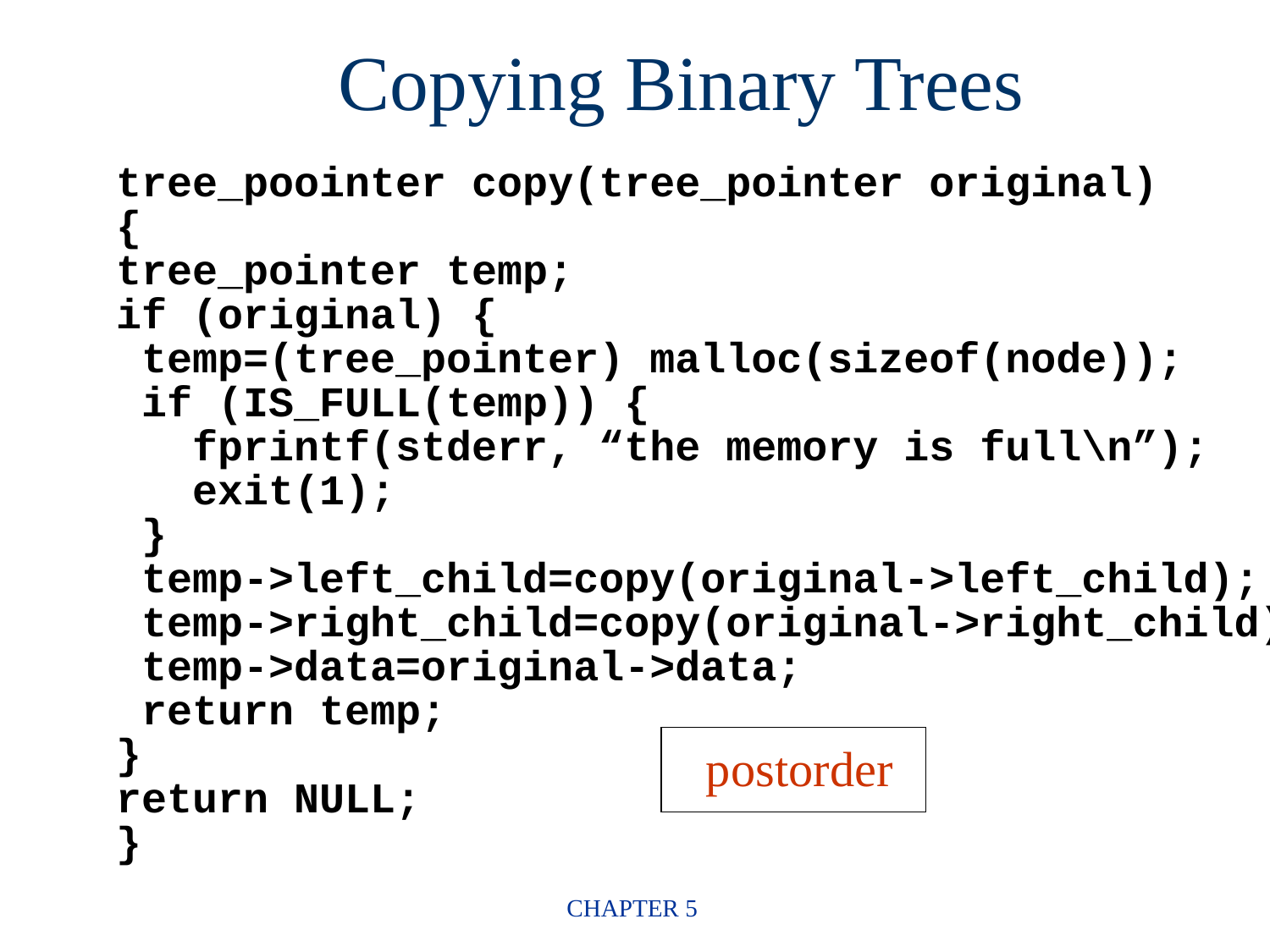

Copying Binary Trees
tree_poointer copy(tree_pointer original)
{
tree_pointer temp;
if (original) {
 temp=(tree_pointer) malloc(sizeof(node));
 if (IS_FULL(temp)) {
   fprintf(stderr, “the memory is full\n”);
   exit(1);
 }
 temp->left_child=copy(original->left_child);
 temp->right_child=copy(original->right_child);
 temp->data=original->data;
 return temp;
}
return NULL;
}

postorder
CHAPTER 5
28